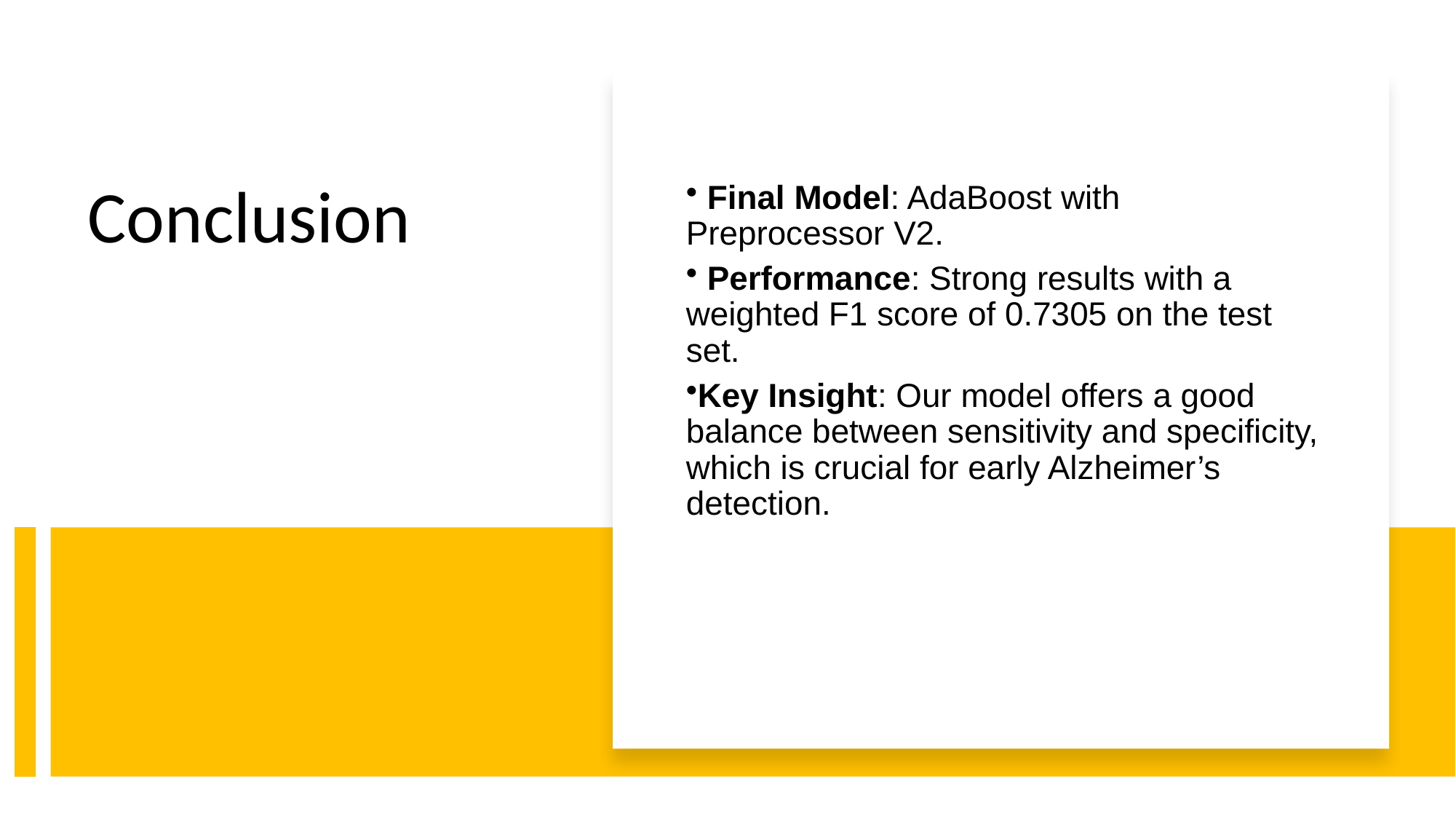

Final Model: AdaBoost with Preprocessor V2.
 Performance: Strong results with a weighted F1 score of 0.7305 on the test set.
Key Insight: Our model offers a good balance between sensitivity and specificity, which is crucial for early Alzheimer’s detection.
# Conclusion